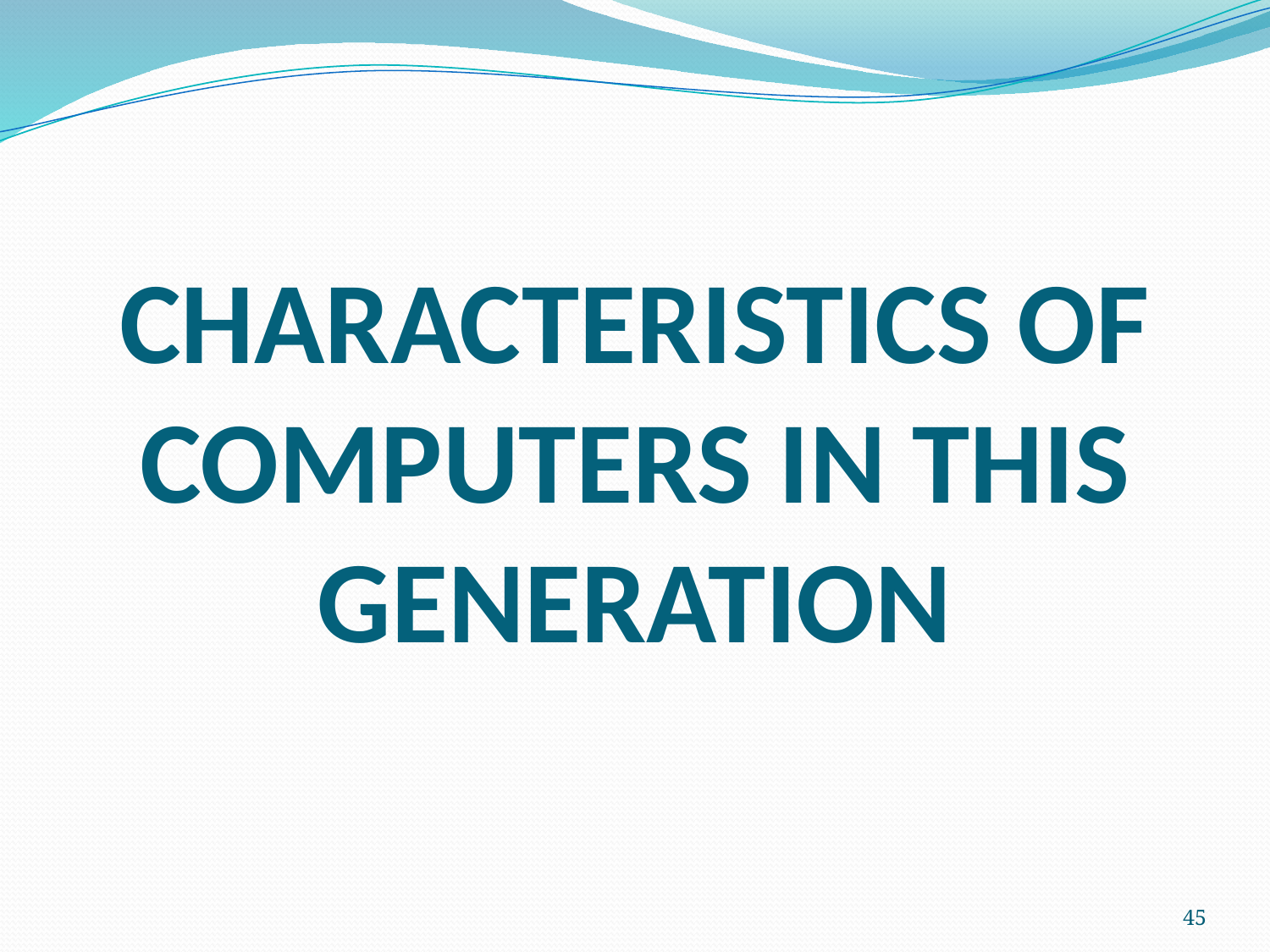

# CHARACTERISTICS OF COMPUTERS IN THIS GENERATION
45